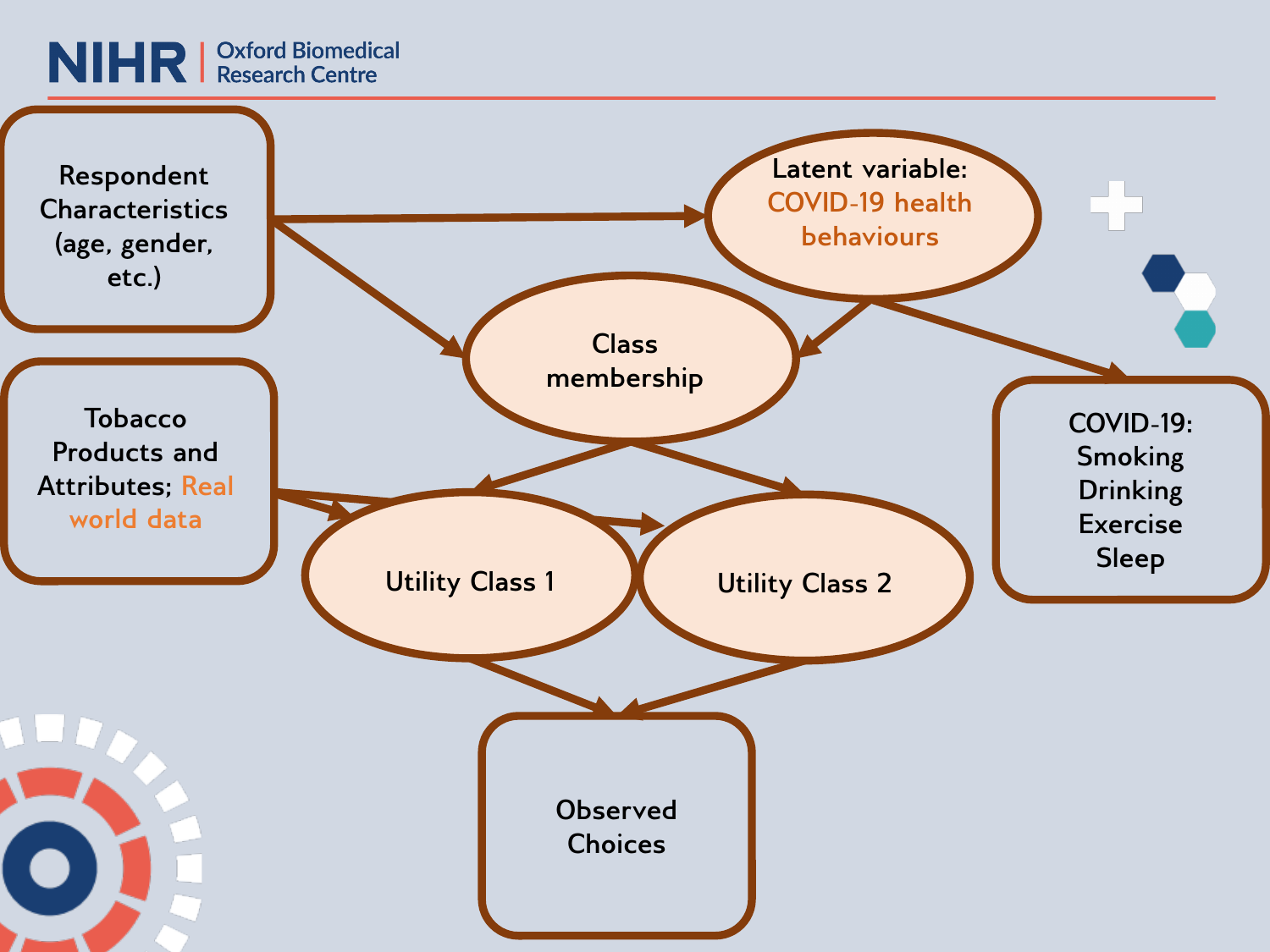

Respondent Characteristics (age, gender, etc.)

Latent variable: COVID-19 health behaviours

Class membership

Tobacco Products and Attributes; Real world data

COVID-19: Smoking
Drinking
Exercise
Sleep

Utility Class 1

Utility Class 2

Observed Choices